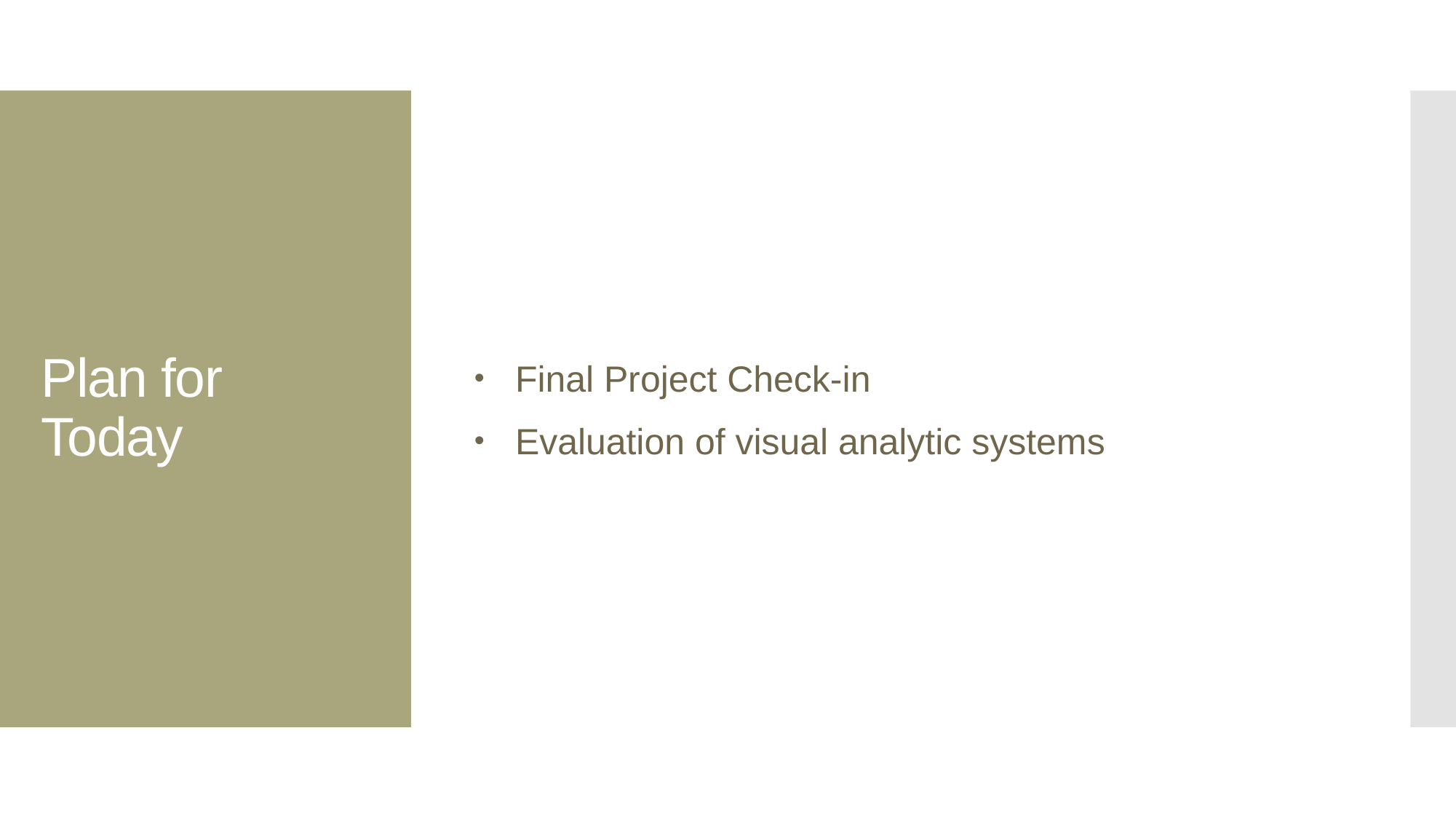

Final Project Check-in
Evaluation of visual analytic systems
# Plan for Today